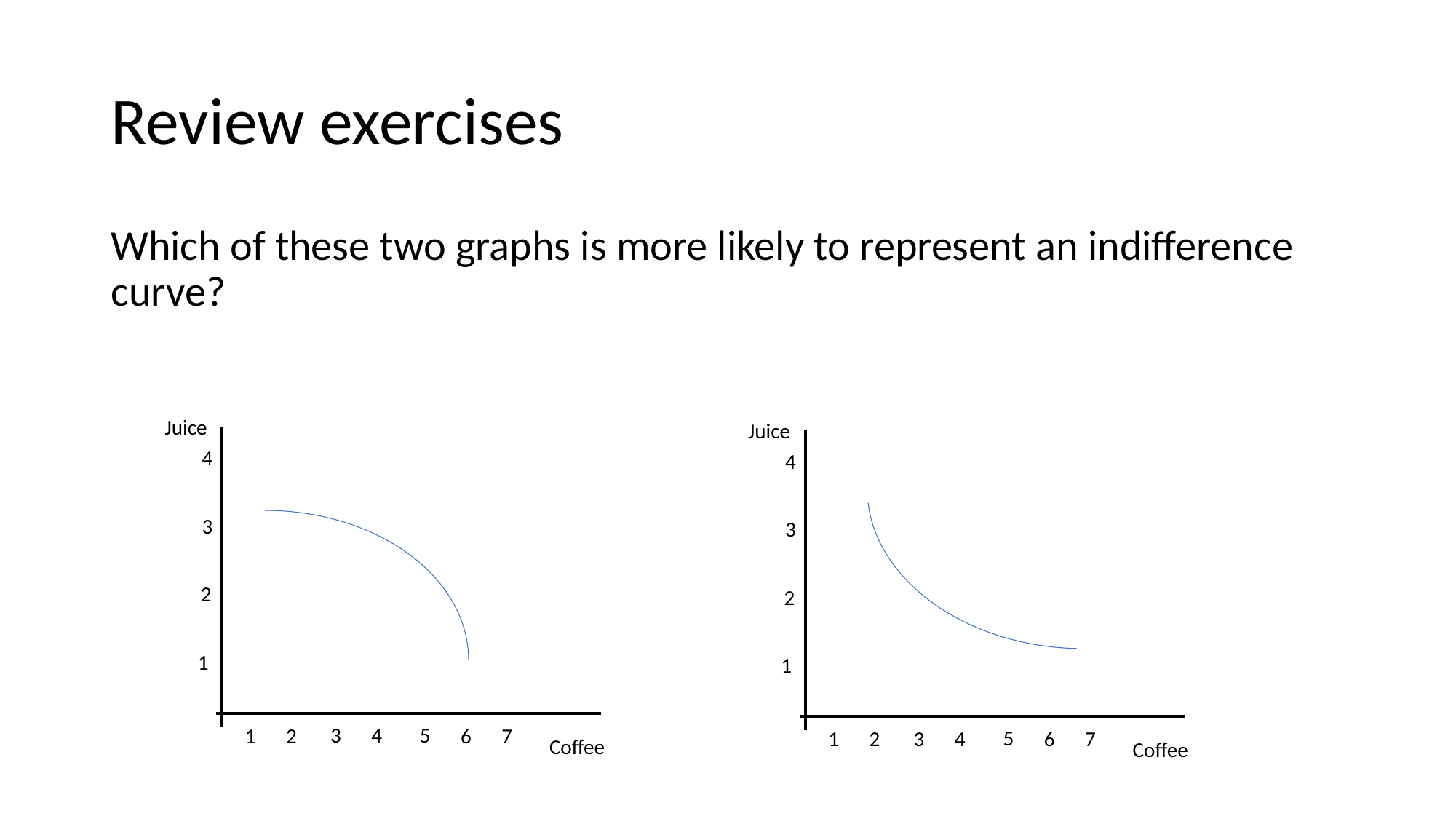

# Review exercises
Which of these two graphs is more likely to represent an indifference curve?

Juice
4
3
2
1
5
4
3
2
1
7
6
Coffee
Juice
4
3
2
1
5
4
3
2
1
7
6
Coffee